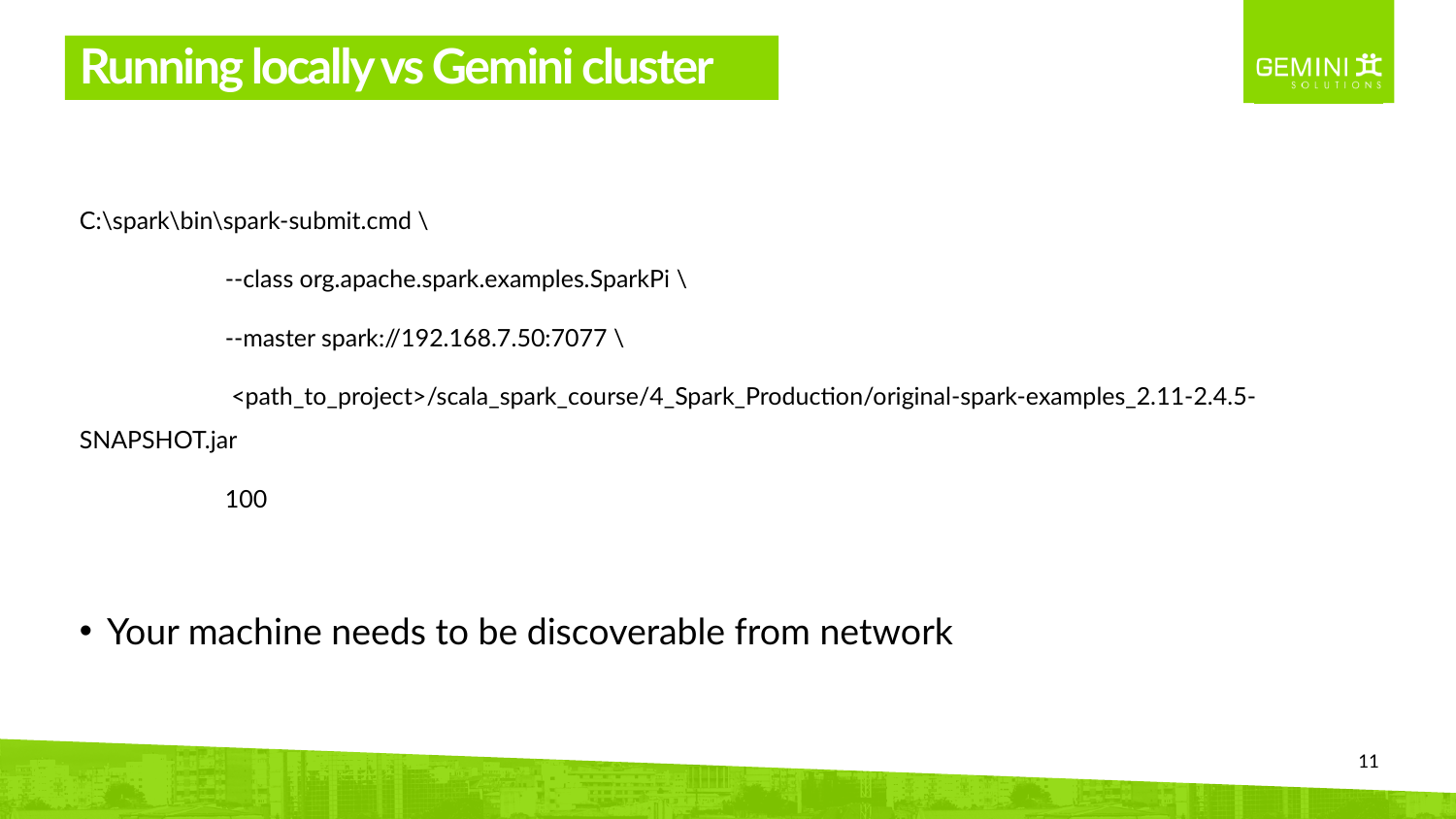

# Running locally vs Gemini cluster
C:\spark\bin\spark-submit.cmd \
	--class org.apache.spark.examples.SparkPi \
	--master spark://192.168.7.50:7077 \
	 <path_to_project>/scala_spark_course/4_Spark_Production/original-spark-examples_2.11-2.4.5-SNAPSHOT.jar
	100

Your machine needs to be discoverable from network

11